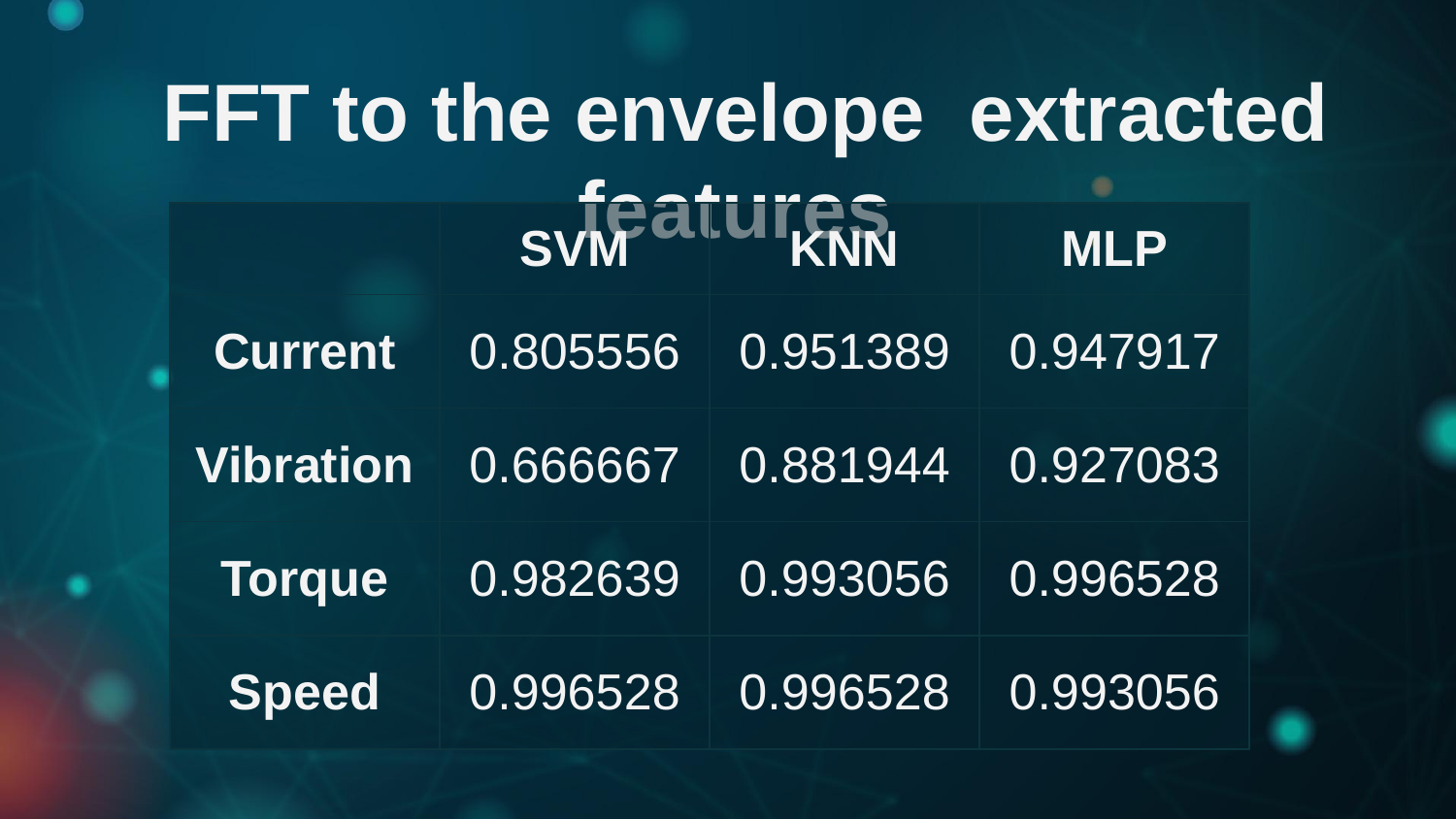

# FFT to the envelope  extracted features
|  | SVM | KNN | MLP |
| --- | --- | --- | --- |
| Current | 0.805556 | 0.951389 | 0.947917 |
| Vibration | 0.666667 | 0.881944 | 0.927083 |
| Torque | 0.982639 | 0.993056 | 0.996528 |
| Speed | 0.996528 | 0.996528 | 0.993056 |